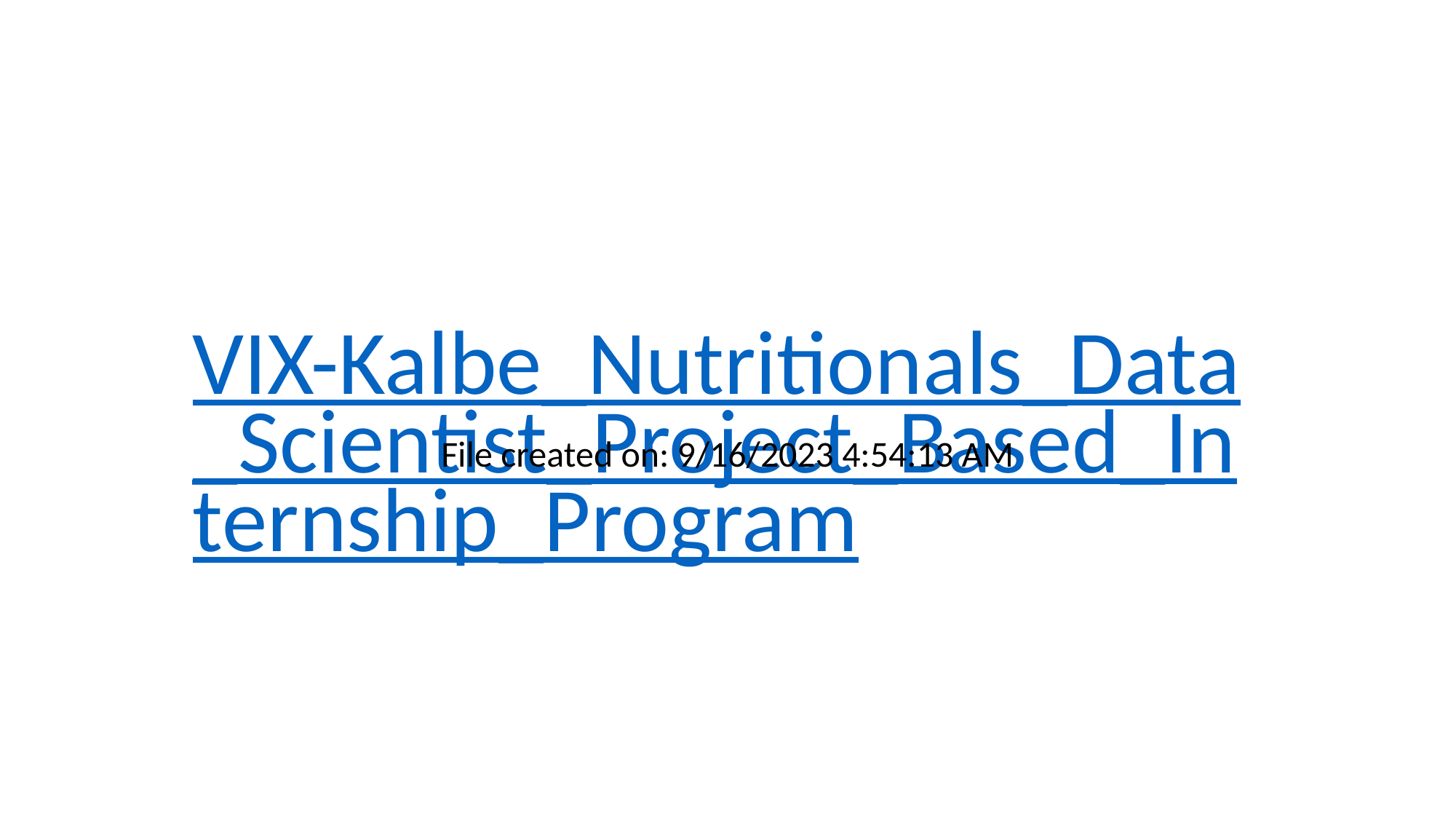

# VIX-Kalbe_Nutritionals_Data_Scientist_Project_Based_Internship_Program
File created on: 9/16/2023 4:54:13 AM